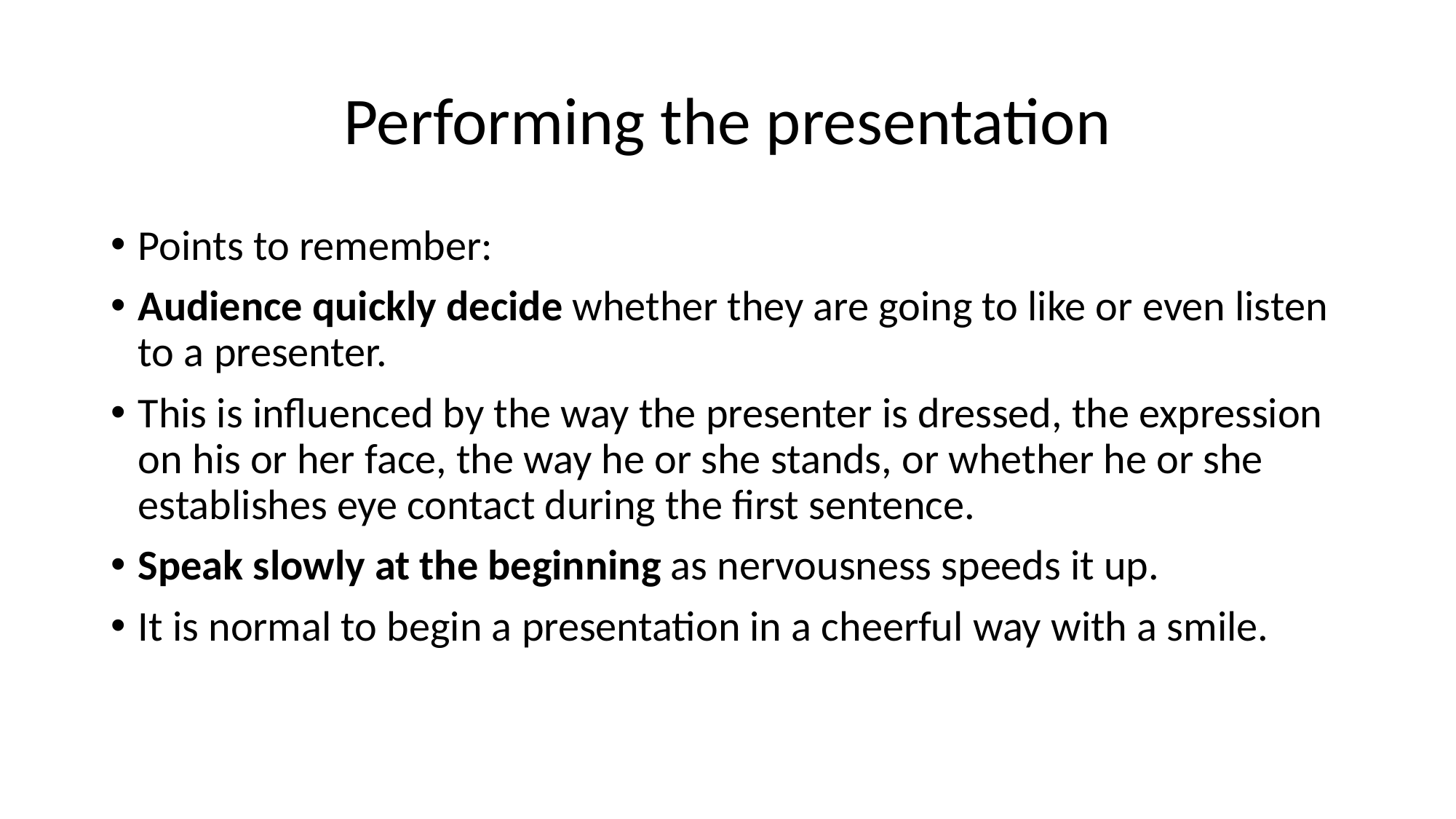

# Performing the presentation
Points to remember:
Audience quickly decide whether they are going to like or even listen to a presenter.
This is influenced by the way the presenter is dressed, the expression on his or her face, the way he or she stands, or whether he or she establishes eye contact during the first sentence.
Speak slowly at the beginning as nervousness speeds it up.
It is normal to begin a presentation in a cheerful way with a smile.